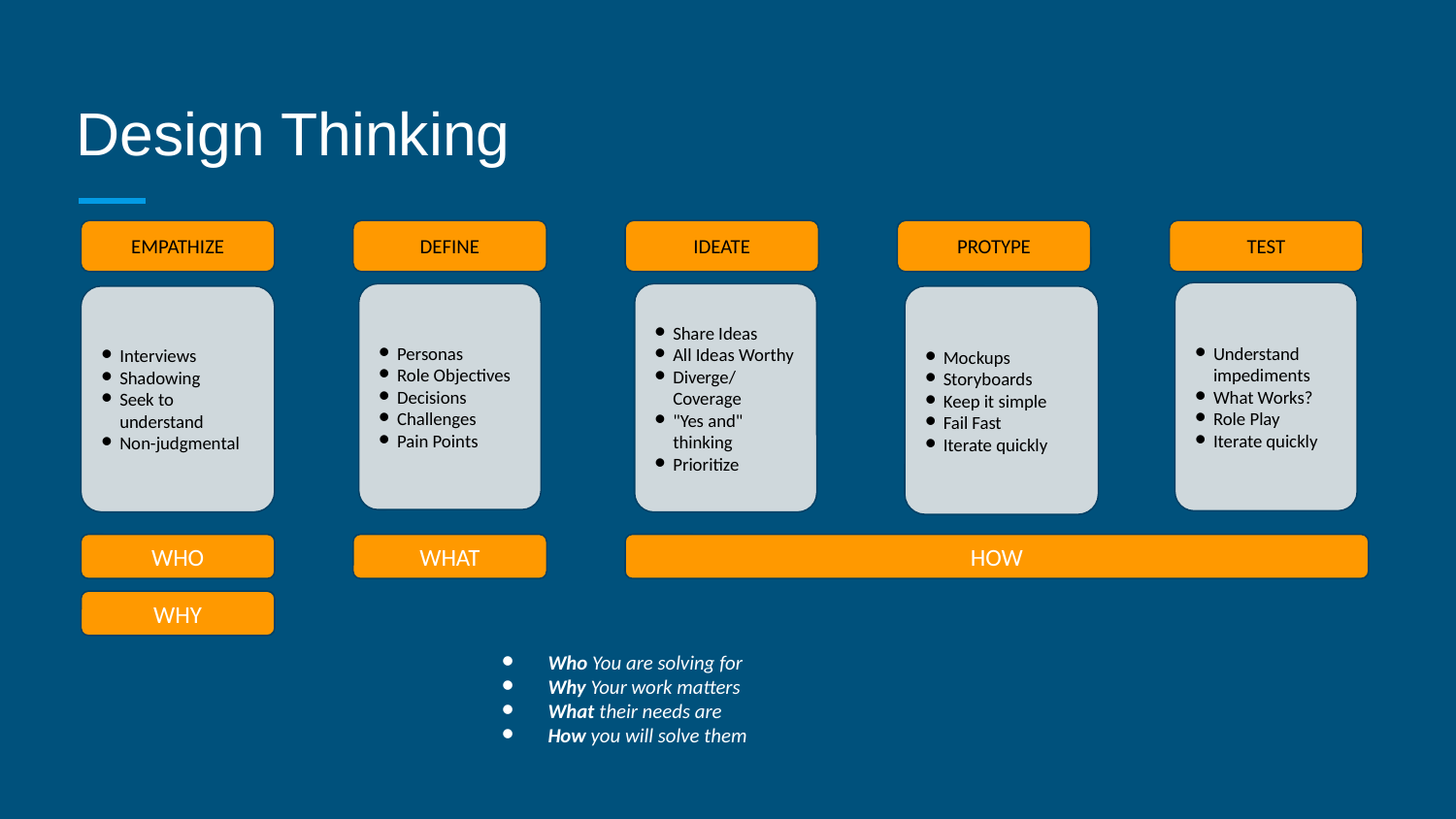

# Design Thinking
EMPATHIZE
DEFINE
IDEATE
PROTYPE
TEST
Understand impediments
What Works?
Role Play
Iterate quickly
Personas
Role Objectives
Decisions
Challenges
Pain Points
Share Ideas
All Ideas Worthy
Diverge/ Coverage
"Yes and" thinking
Prioritize
Interviews
Shadowing
Seek to understand
Non-judgmental
Mockups
Storyboards
Keep it simple
Fail Fast
Iterate quickly
WHO
WHAT
HOW
WHY
Who You are solving for
Why Your work matters
What their needs are
How you will solve them